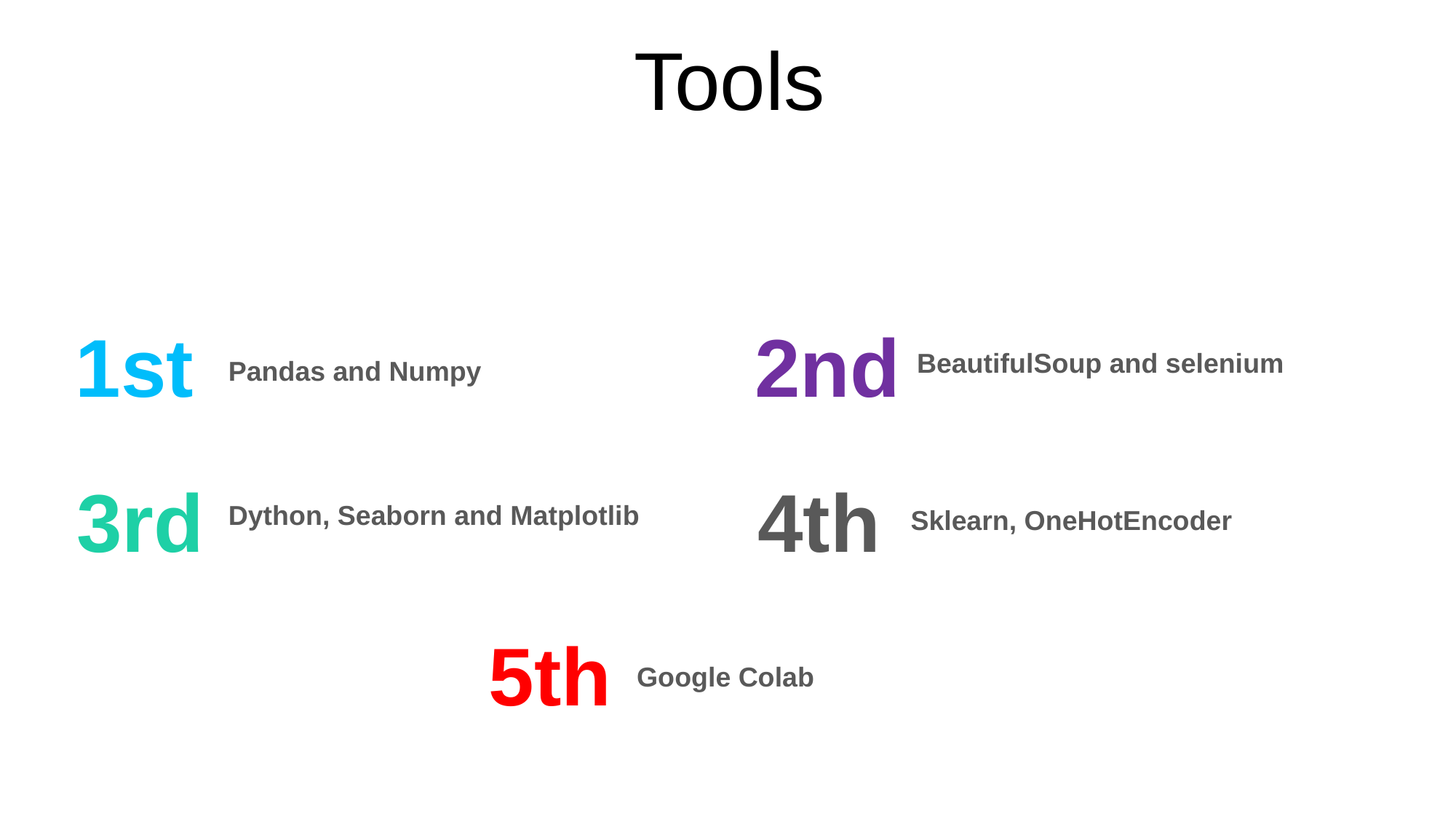

Tools
1st
2nd
BeautifulSoup and selenium

Pandas and Numpy

3rd
4th
Dython, Seaborn and Matplotlib

Sklearn, OneHotEncoder

5th
Google Colab